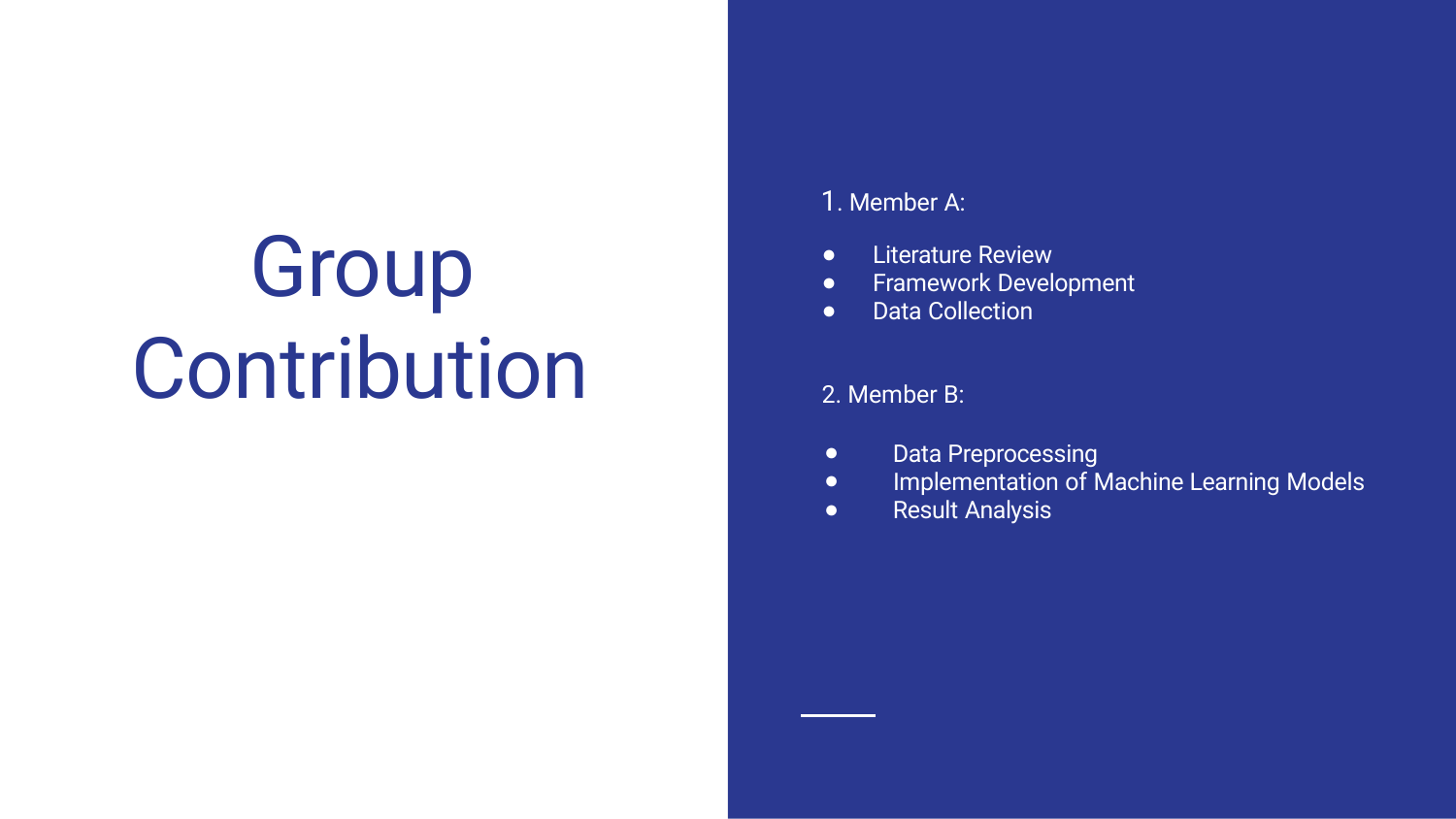

# 1. Member A:
Group  Contribution
Literature Review
Framework Development
Data Collection

2. Member B:

   Data Preprocessing
   Implementation of Machine Learning Models
   Result Analysis